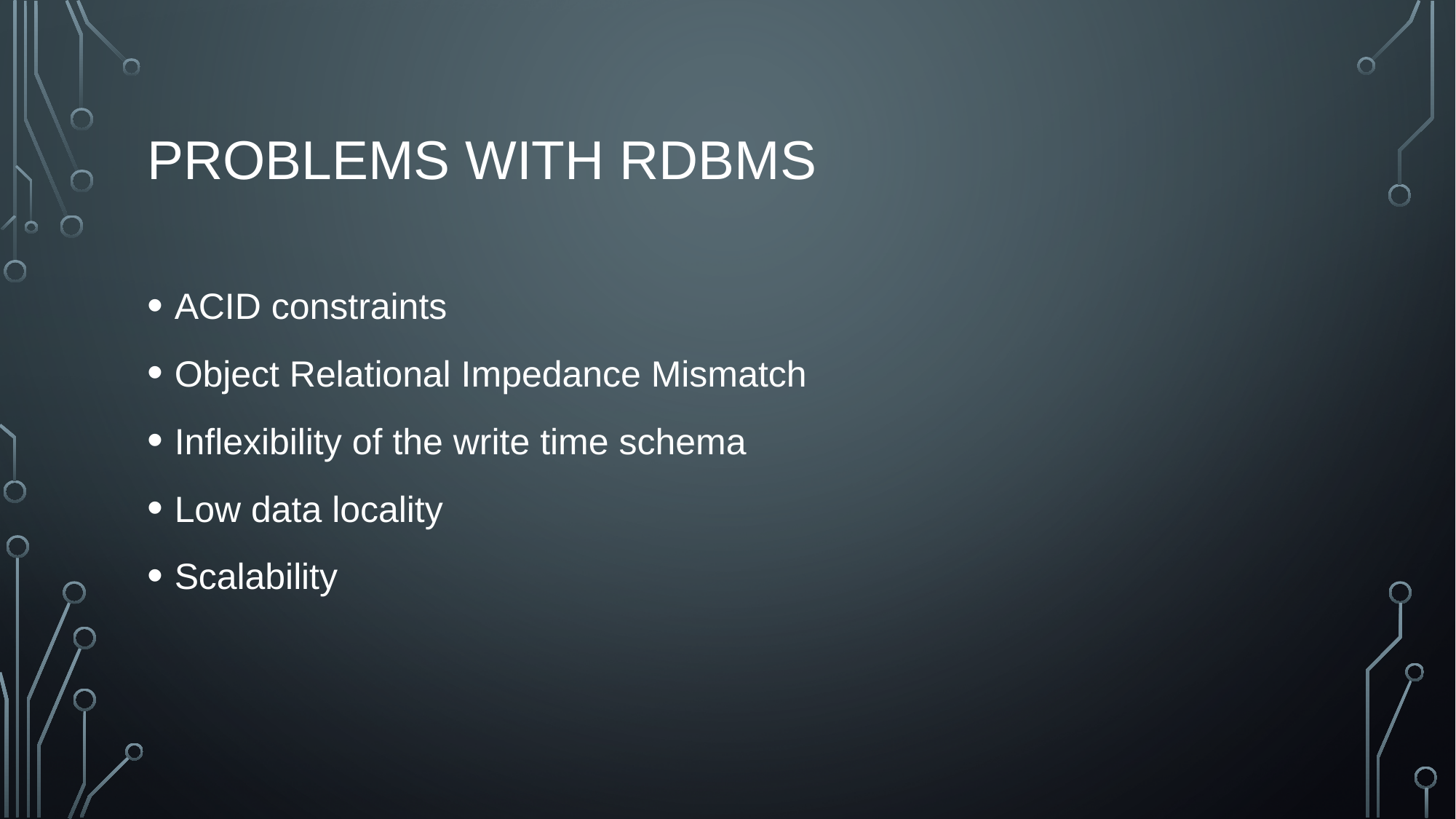

# Problems with RDBMS
ACID constraints
Object Relational Impedance Mismatch
Inflexibility of the write time schema
Low data locality
Scalability